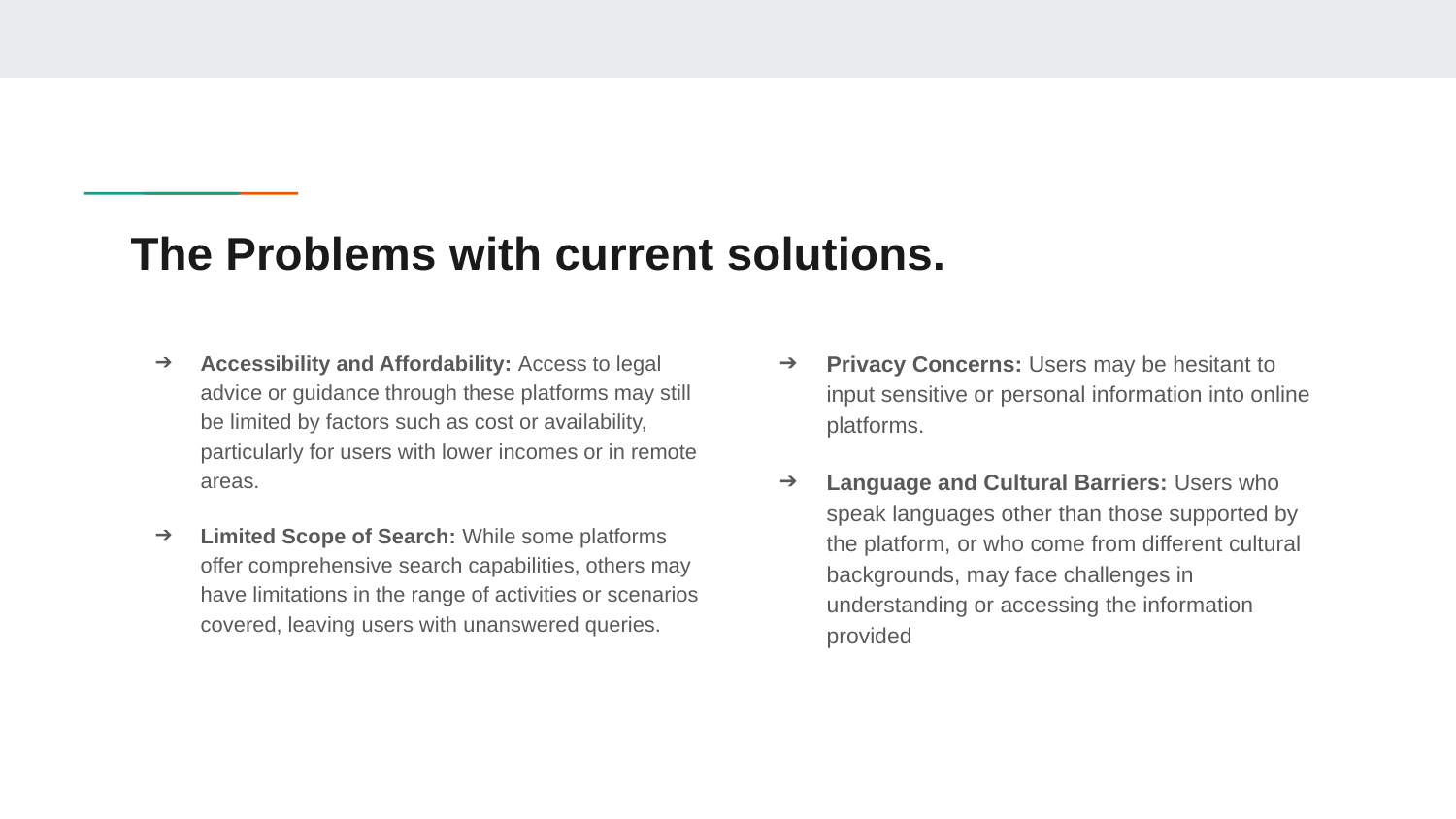

# The Problems with current solutions.
Accessibility and Affordability: Access to legal advice or guidance through these platforms may still be limited by factors such as cost or availability, particularly for users with lower incomes or in remote areas.
Limited Scope of Search: While some platforms offer comprehensive search capabilities, others may have limitations in the range of activities or scenarios covered, leaving users with unanswered queries.
Privacy Concerns: Users may be hesitant to input sensitive or personal information into online platforms.
Language and Cultural Barriers: Users who speak languages other than those supported by the platform, or who come from different cultural backgrounds, may face challenges in understanding or accessing the information provided